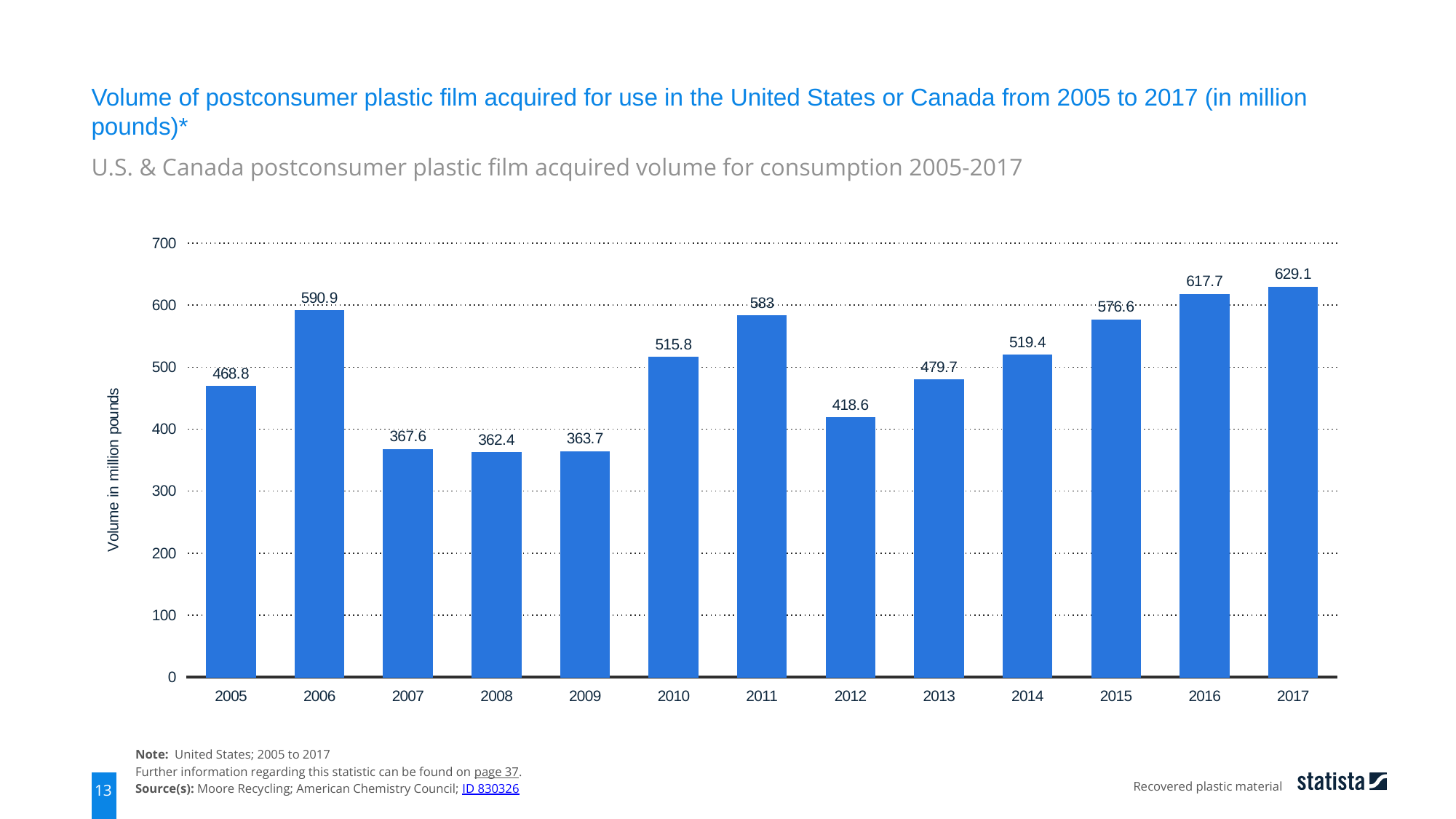

Volume of postconsumer plastic film acquired for use in the United States or Canada from 2005 to 2017 (in million pounds)*
U.S. & Canada postconsumer plastic film acquired volume for consumption 2005-2017

### Chart

| Category | data |
|---|---|
| 2005 | 468.8 |
| 2006 | 590.9 |
| 2007 | 367.6 |
| 2008 | 362.4 |
| 2009 | 363.7 |
| 2010 | 515.8 |
| 2011 | 583.0 |
| 2012 | 418.6 |
| 2013 | 479.7 |
| 2014 | 519.4 |
| 2015 | 576.6 |
| 2016 | 617.7 |
| 2017 | 629.1 |
Note:  United States; 2005 to 2017
Further information regarding this statistic can be found on page 37.
Source(s): Moore Recycling; American Chemistry Council; ID 830326
Recovered plastic material

13